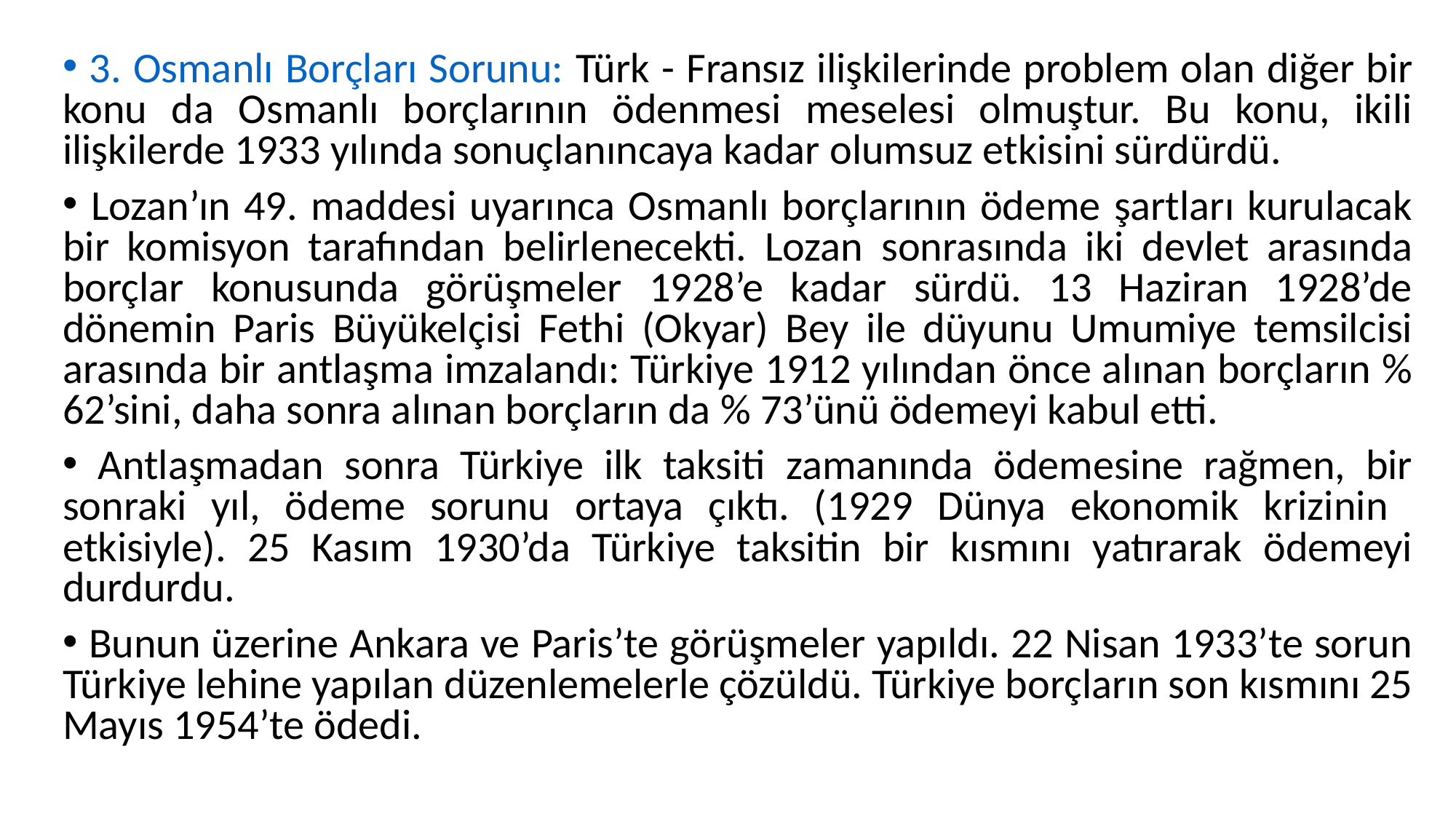

3. Osmanlı Borçları Sorunu: Türk - Fransız ilişkilerinde problem olan diğer bir konu da Osmanlı borçlarının ödenmesi meselesi olmuştur. Bu konu, ikili ilişkilerde 1933 yılında sonuçlanıncaya kadar olumsuz etkisini sürdürdü.
 Lozan’ın 49. maddesi uyarınca Osmanlı borçlarının ödeme şartları kurulacak bir komisyon tarafından belirlenecekti. Lozan sonrasında iki devlet arasında borçlar konusunda görüşmeler 1928’e kadar sürdü. 13 Haziran 1928’de dönemin Paris Büyükelçisi Fethi (Okyar) Bey ile düyunu Umumiye temsilcisi arasında bir antlaşma imzalandı: Türkiye 1912 yılından önce alınan borçların % 62’sini, daha sonra alınan borçların da % 73’ünü ödemeyi kabul etti.
 Antlaşmadan sonra Türkiye ilk taksiti zamanında ödemesine rağmen, bir sonraki yıl, ödeme sorunu ortaya çıktı. (1929 Dünya ekonomik krizinin  etkisiyle). 25 Kasım 1930’da Türkiye taksitin bir kısmını yatırarak ödemeyi durdurdu.
 Bunun üzerine Ankara ve Paris’te görüşmeler yapıldı. 22 Nisan 1933’te sorun Türkiye lehine yapılan düzenlemelerle çözüldü. Türkiye borçların son kısmını 25 Mayıs 1954’te ödedi.